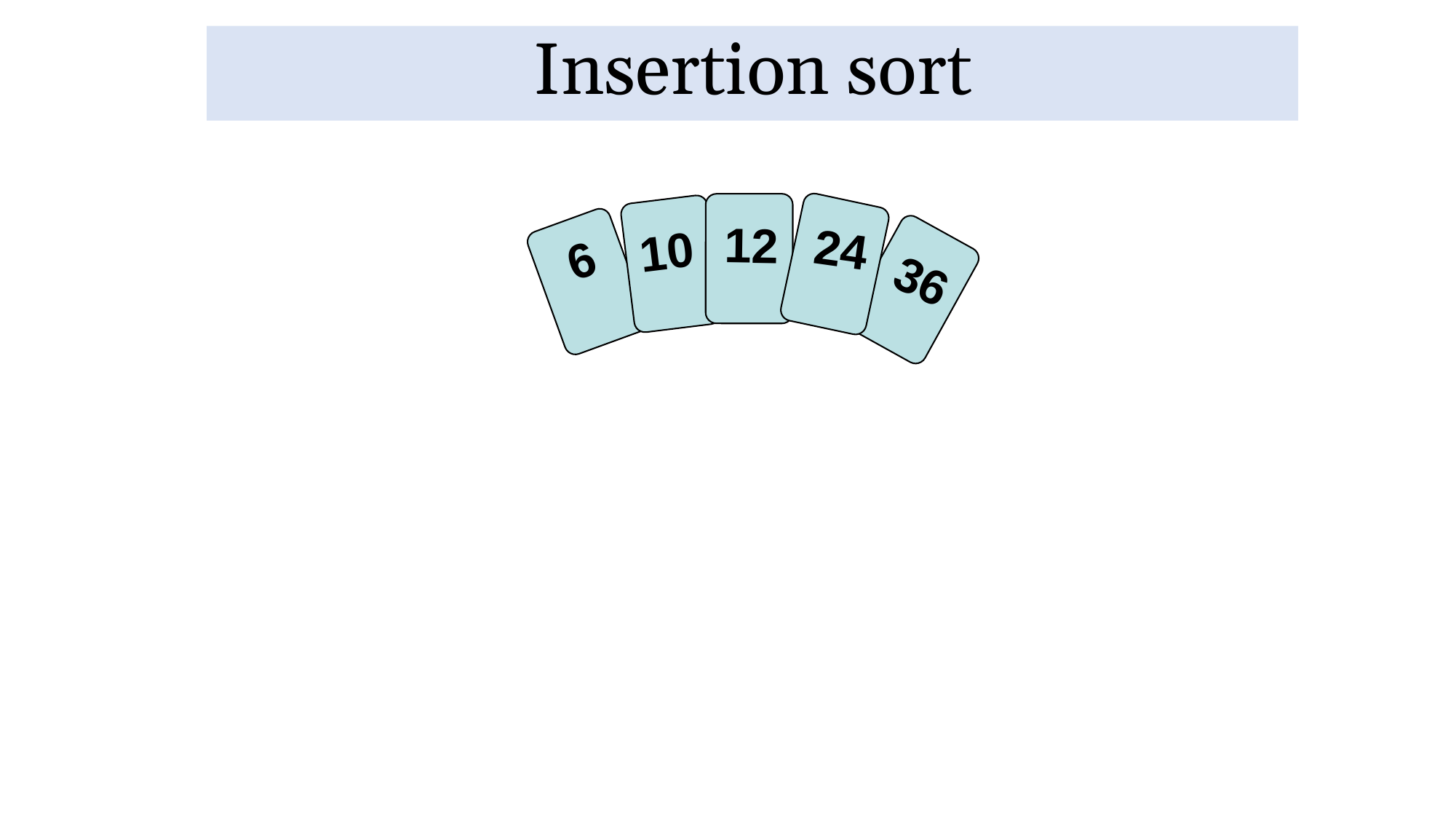

Insertion sort

24

36
12
10

6